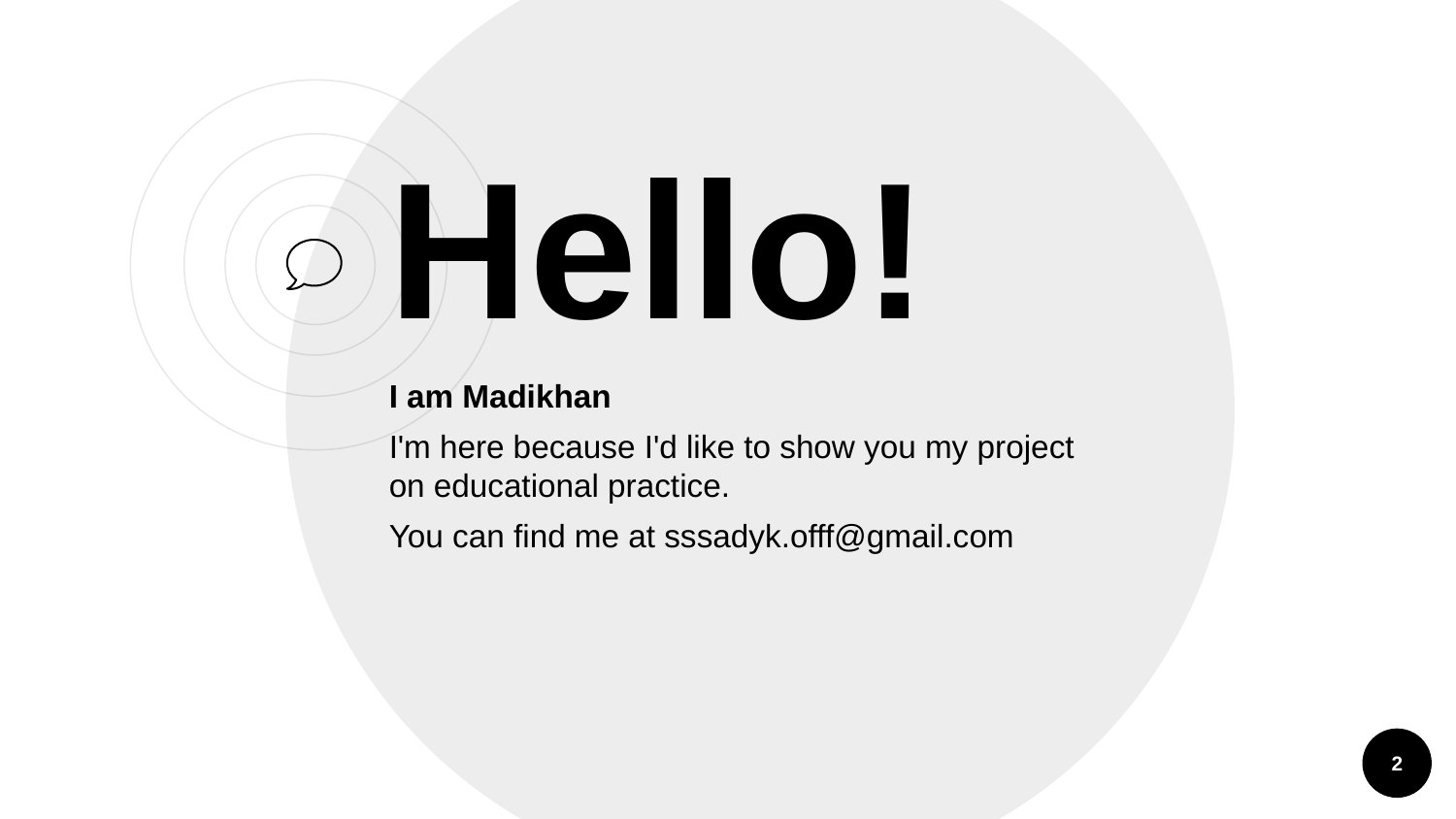

Hello!

I am Madikhan
I'm here because I'd like to show you my project on educational practice.
You can find me at sssadyk.offf@gmail.com
2